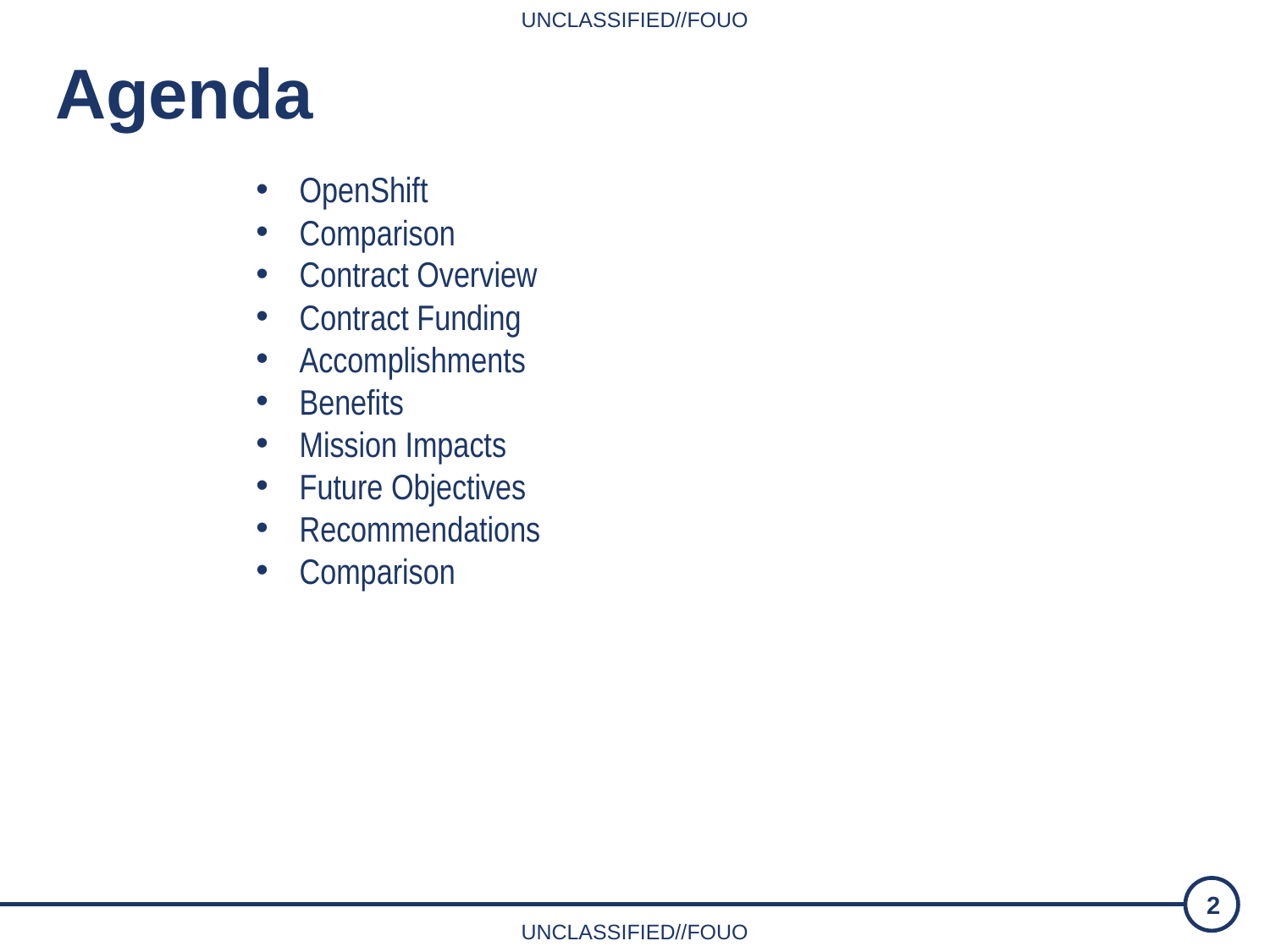

Agenda
OpenShift
Comparison
Contract Overview
Contract Funding
Accomplishments
Benefits
Mission Impacts
Future Objectives
Recommendations
Comparison
2